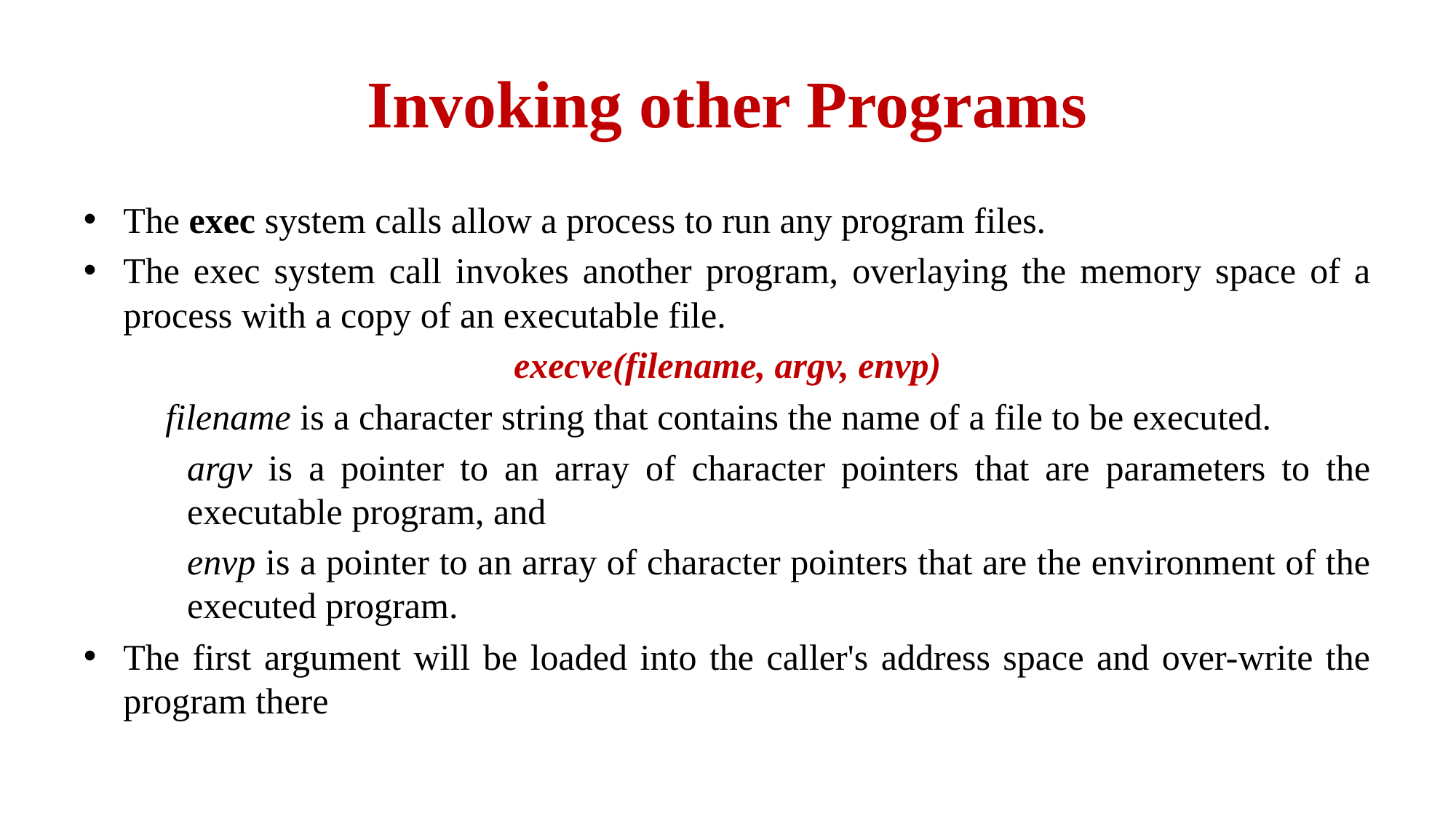

# Invoking other Programs
The exec system calls allow a process to run any program files.
The exec system call invokes another program, overlaying the memory space of a process with a copy of an executable file.
execve(filename, argv, envp)
	filename is a character string that contains the name of a file to be executed.
	argv is a pointer to an array of character pointers that are parameters to the executable program, and
	envp is a pointer to an array of character pointers that are the environment of the executed program.
The first argument will be loaded into the caller's address space and over-write the program there